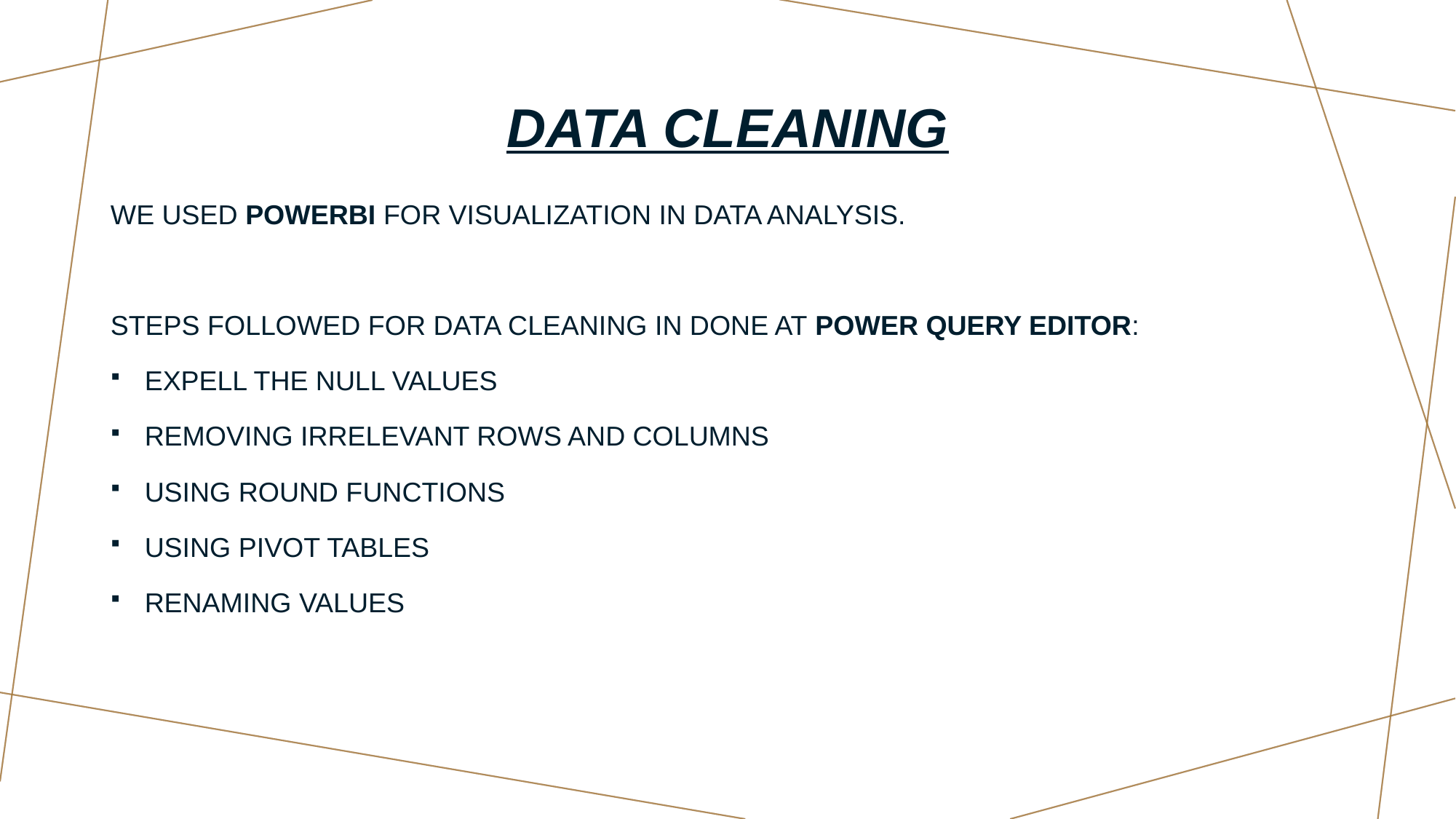

# DATA cleaning
WE USED POWERBI FOR VISUALIZATION IN DATA ANALYSIS.

STEPS FOLLOWED FOR DATA CLEANING IN DONE AT POWER QUERY EDITOR:
EXPELL THE NULL VALUES
REMOVING IRRELEVANT ROWS AND COLUMNS
USING ROUND FUNCTIONS
USING PIVOT TABLES
RENAMING VALUES